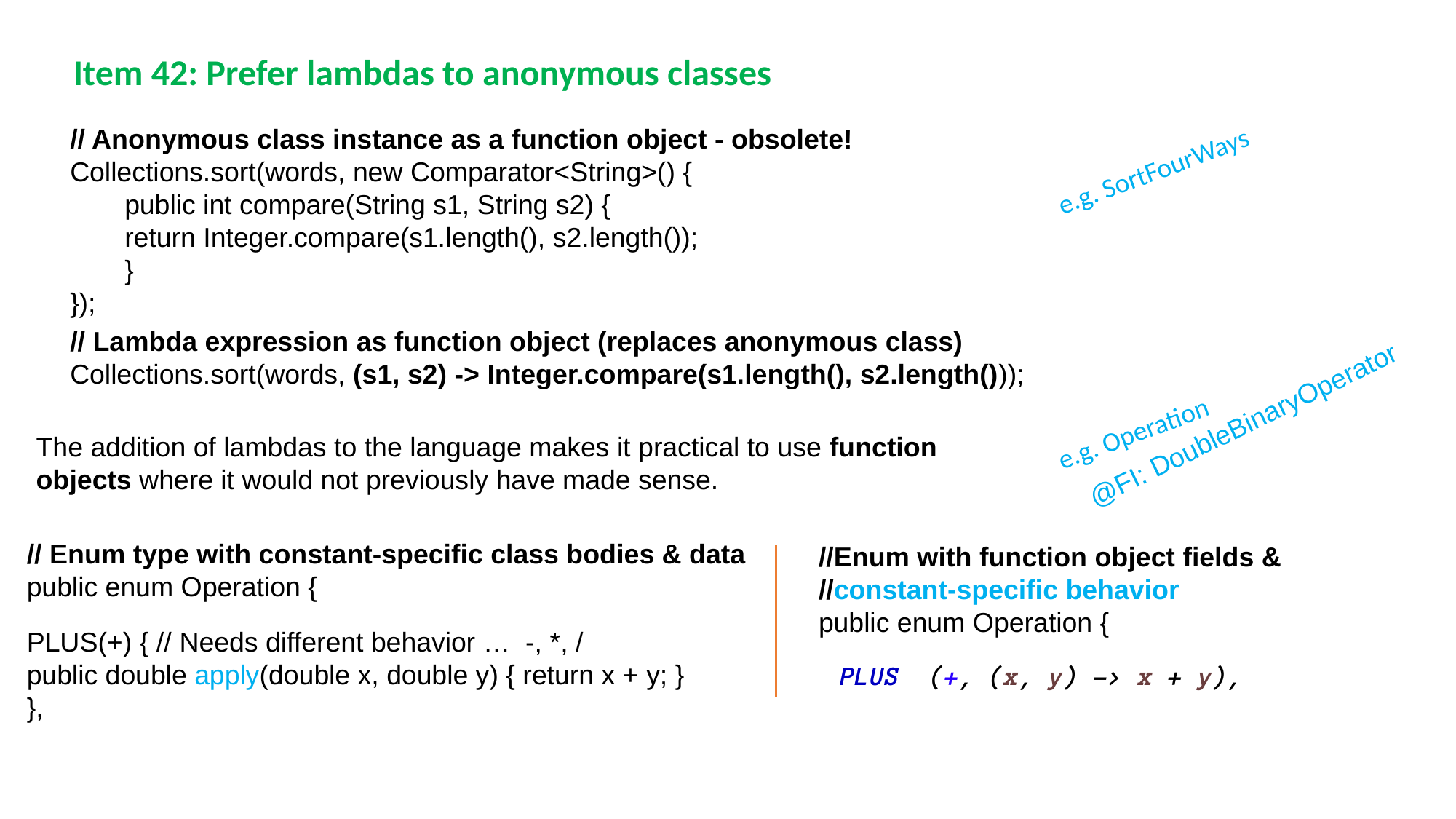

Item 42: Prefer lambdas to anonymous classes
// Anonymous class instance as a function object - obsolete!
Collections.sort(words, new Comparator<String>() {
public int compare(String s1, String s2) {
return Integer.compare(s1.length(), s2.length());
}
});
e.g. SortFourWays
// Lambda expression as function object (replaces anonymous class)
Collections.sort(words, (s1, s2) -> Integer.compare(s1.length(), s2.length()));
@FI: DoubleBinaryOperator
e.g. Operation
The addition of lambdas to the language makes it practical to use function
objects where it would not previously have made sense.
// Enum type with constant-specific class bodies & data
public enum Operation {
//Enum with function object fields &
//constant-specific behavior
public enum Operation {
PLUS(+) { // Needs different behavior …  -, *, /
public double apply(double x, double y) { return x + y; }
},
 PLUS  (+, (x, y) -> x + y),